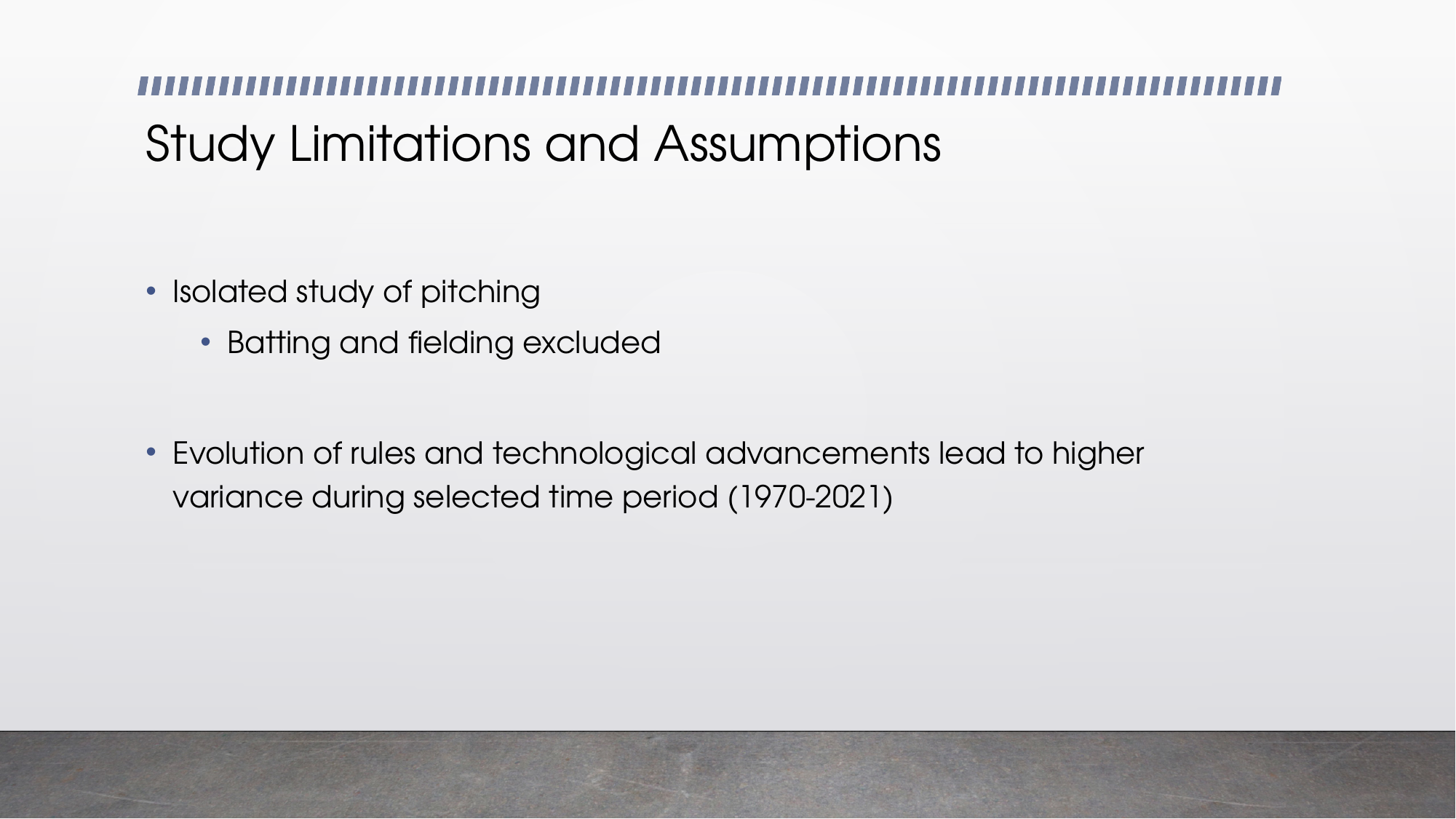

# Study Limitations and Assumptions
Isolated study of pitching
Batting and fielding excluded

Evolution of rules and technological advancements lead to higher variance during selected time period (1970-2021)